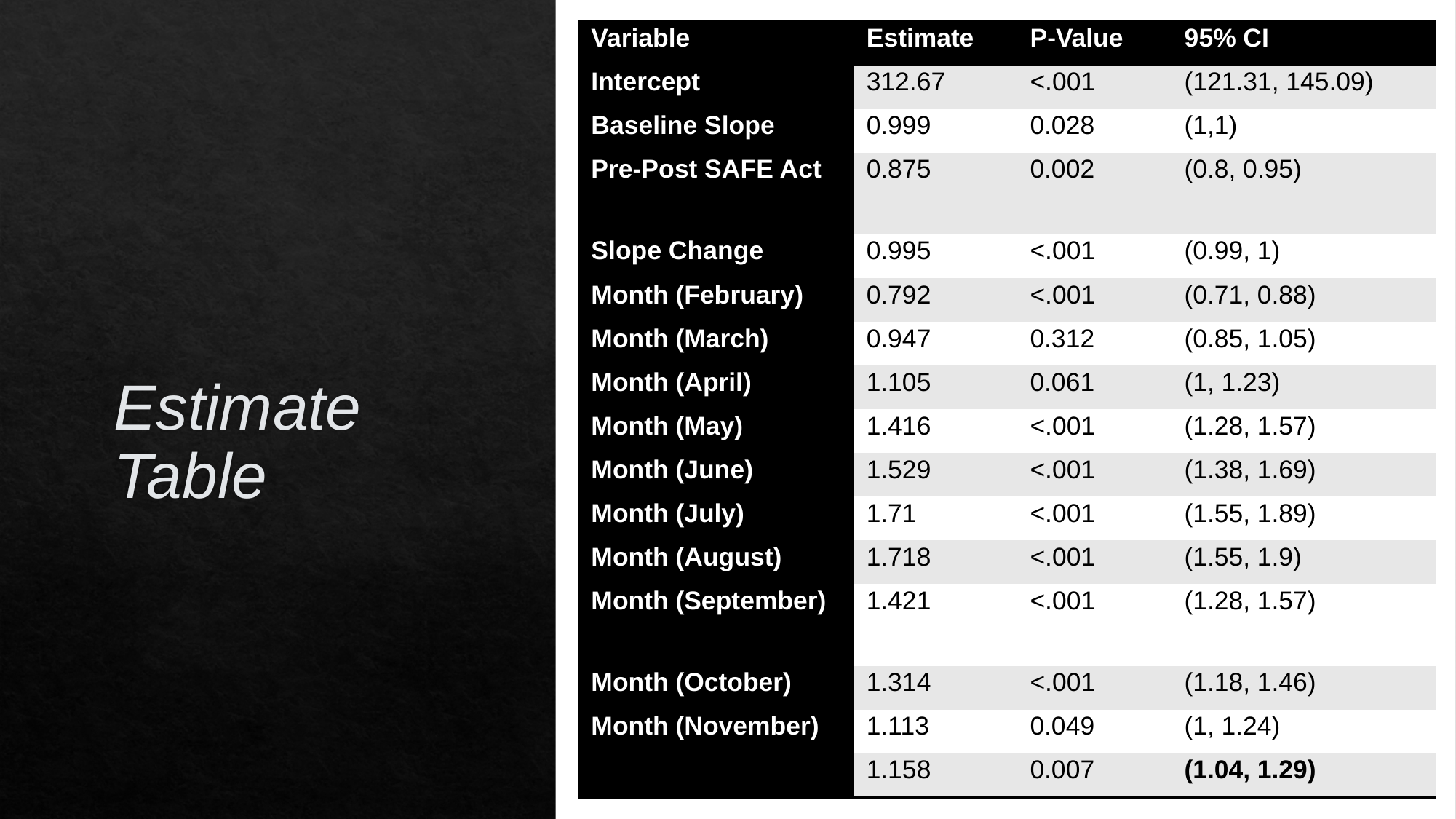

| Variable | Estimate | P-Value | 95% CI |
| --- | --- | --- | --- |
| Intercept | 312.67 | <.001 | (121.31, 145.09) |
| Baseline Slope | 0.999 | 0.028 | (1,1) |
| Pre-Post SAFE Act | 0.875 | 0.002 | (0.8, 0.95) |
| Slope Change | 0.995 | <.001 | (0.99, 1) |
| Month (February) | 0.792 | <.001 | (0.71, 0.88) |
| Month (March) | 0.947 | 0.312 | (0.85, 1.05) |
| Month (April) | 1.105 | 0.061 | (1, 1.23) |
| Month (May) | 1.416 | <.001 | (1.28, 1.57) |
| Month (June) | 1.529 | <.001 | (1.38, 1.69) |
| Month (July) | 1.71 | <.001 | (1.55, 1.89) |
| Month (August) | 1.718 | <.001 | (1.55, 1.9) |
| Month (September) | 1.421 | <.001 | (1.28, 1.57) |
| Month (October) | 1.314 | <.001 | (1.18, 1.46) |
| Month (November) | 1.113 | 0.049 | (1, 1.24) |
| Month (December) | 1.158 | 0.007 | (1.04, 1.29) |
# Estimate Table